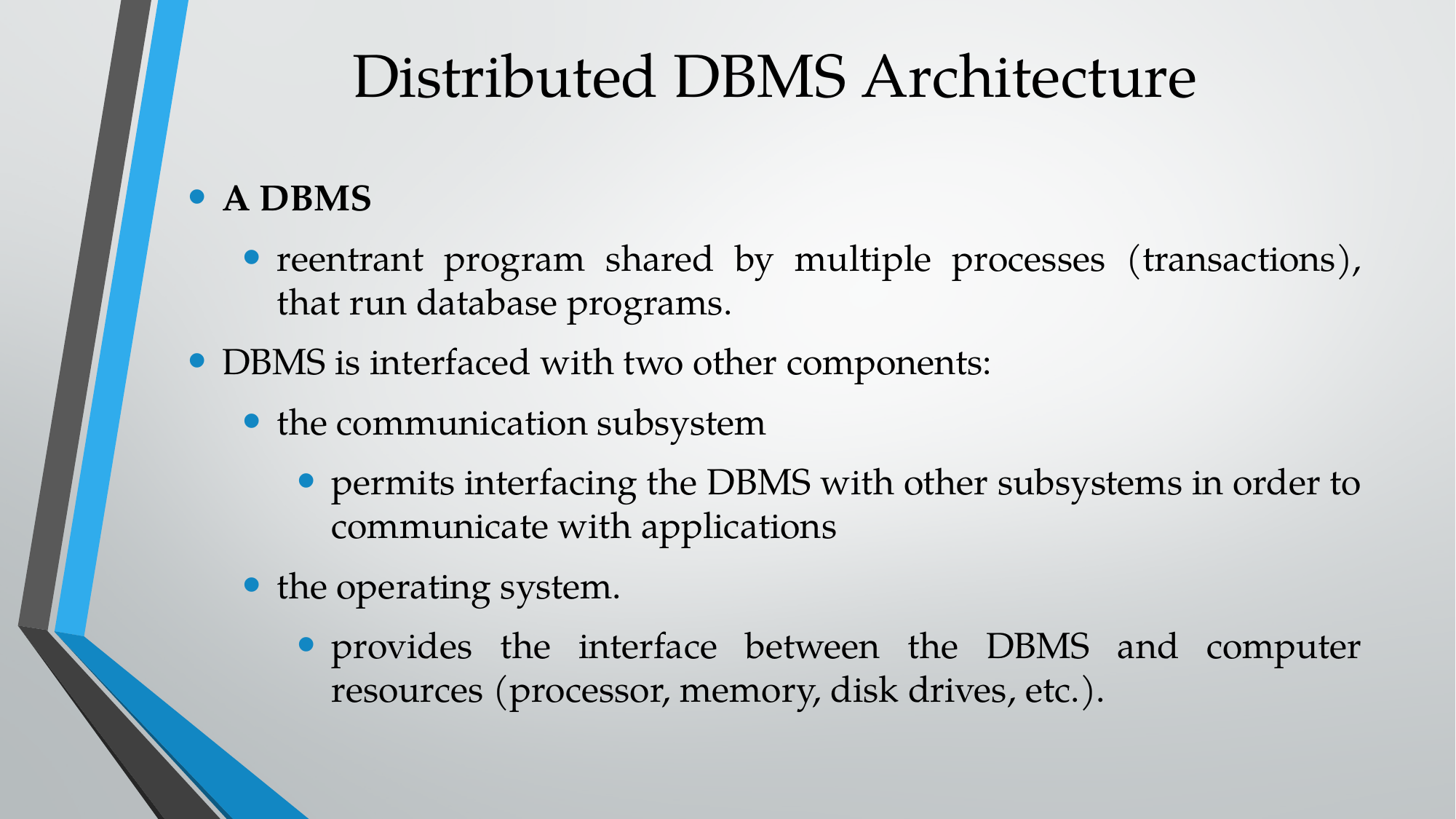

# Distributed DBMS Architecture
A DBMS
reentrant program shared by multiple processes (transactions), that run database programs.
DBMS is interfaced with two other components:
the communication subsystem
permits interfacing the DBMS with other subsystems in order to communicate with applications
the operating system.
provides the interface between the DBMS and computer resources (processor, memory, disk drives, etc.).